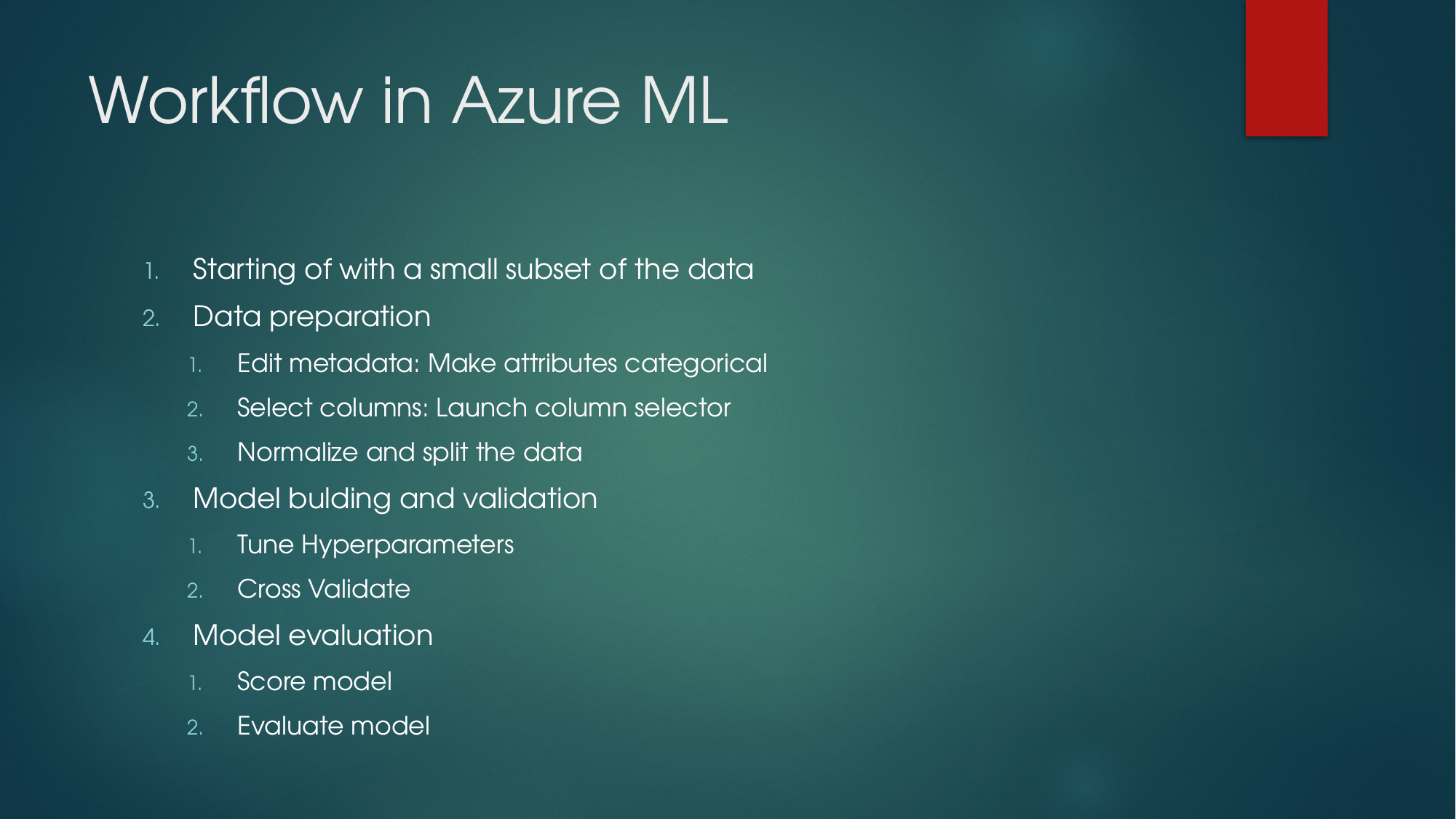

# Workflow in Azure ML
Starting of with a small subset of the data
Data preparation
Edit metadata: Make attributes categorical
Select columns: Launch column selector
Normalize and split the data
Model bulding and validation
Tune Hyperparameters
Cross Validate
Model evaluation
Score model
Evaluate model